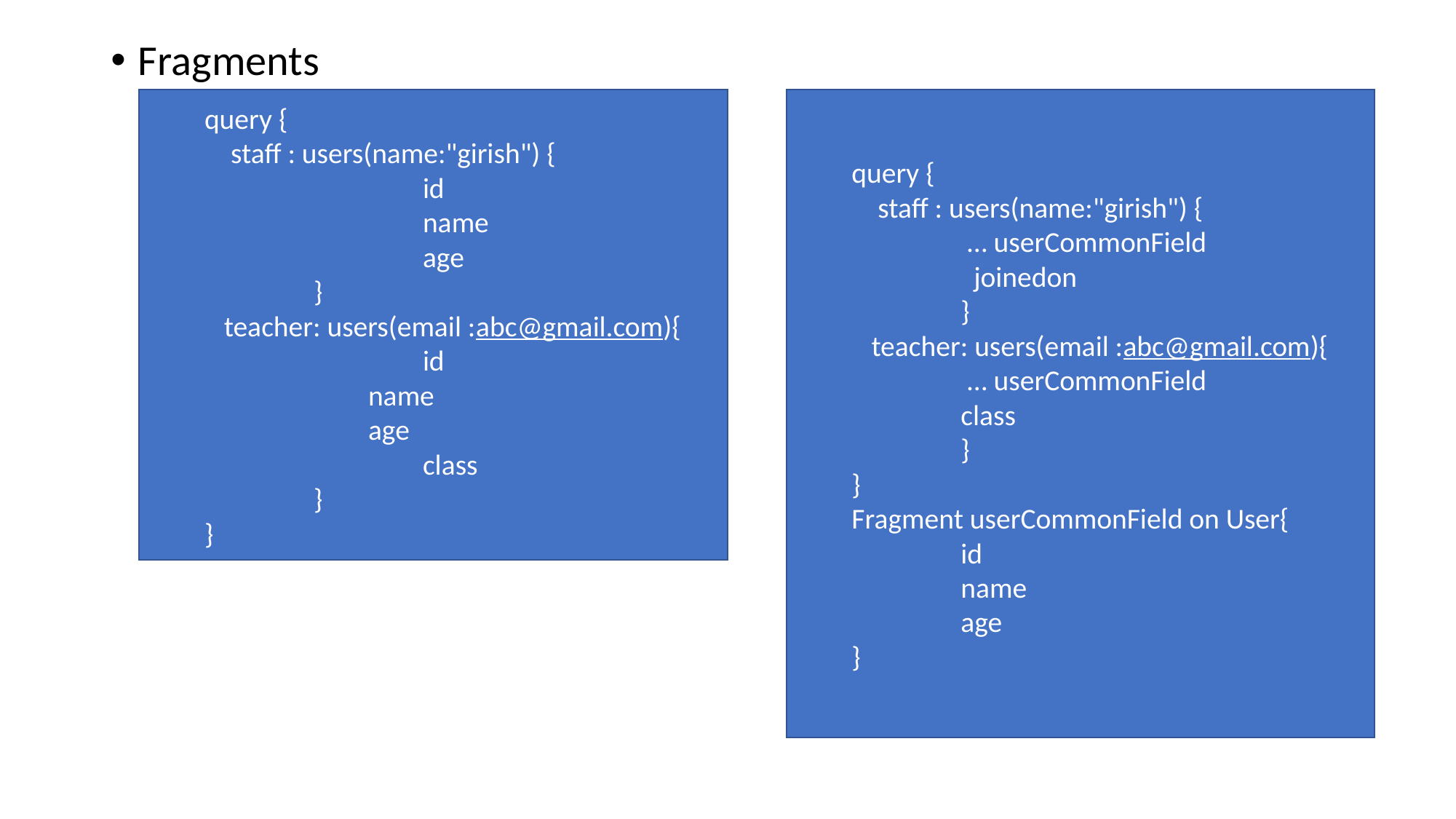

Fragments

query {
    staff : users(name:"girish") {
		id
		name
		age
	}
   teacher: users(email :abc@gmail.com){
		id
name
age
		class
	}
}
query {
    staff : users(name:"girish") {
 	 … userCommonField
	  joinedon
	}
   teacher: users(email :abc@gmail.com){
	 … userCommonField 		class
	}
}
Fragment userCommonField on User{
	id
	name
	age
}